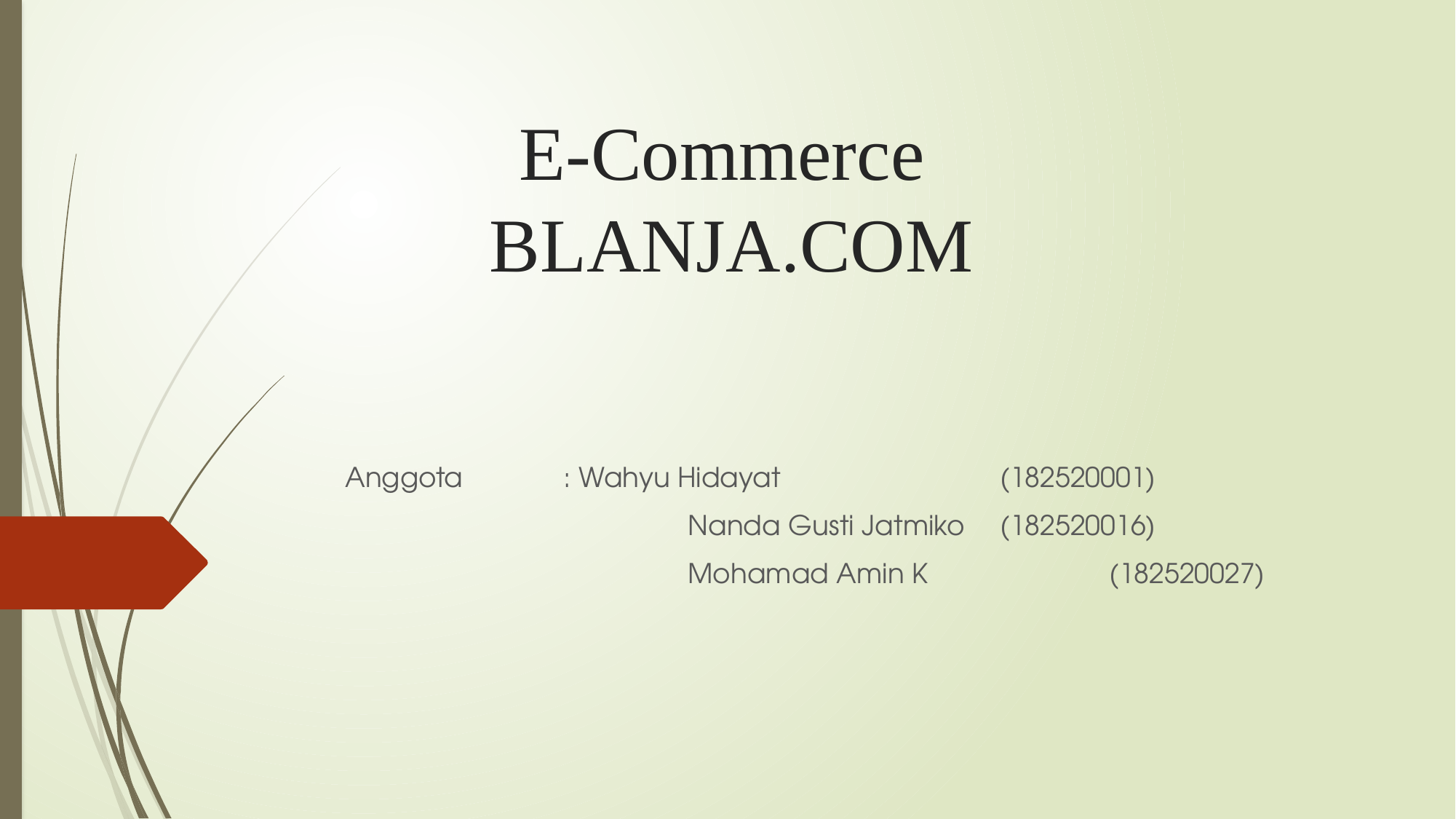

# E-Commerce BLANJA.COM
Anggota	: Wahyu Hidayat 		(182520001)
			  Nanda Gusti Jatmiko	(182520016)
			  Mohamad Amin K		(182520027)